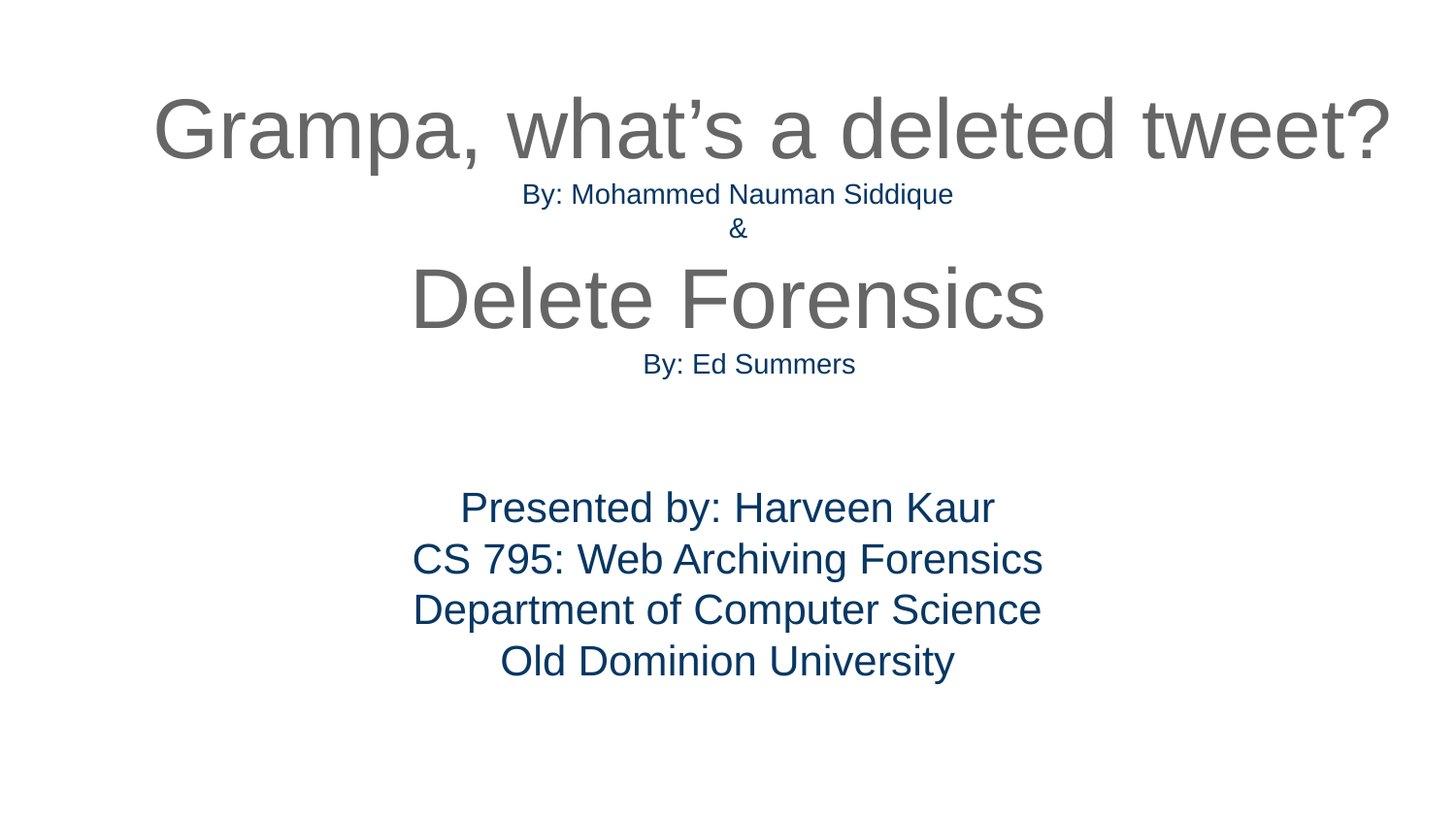

# Grampa, what’s a deleted tweet? By: Mohammed Nauman Siddique
&
                                      Delete Forensics
                                                                       By: Ed Summers

Presented by: Harveen Kaur
CS 795: Web Archiving Forensics
Department of Computer Science
Old Dominion University